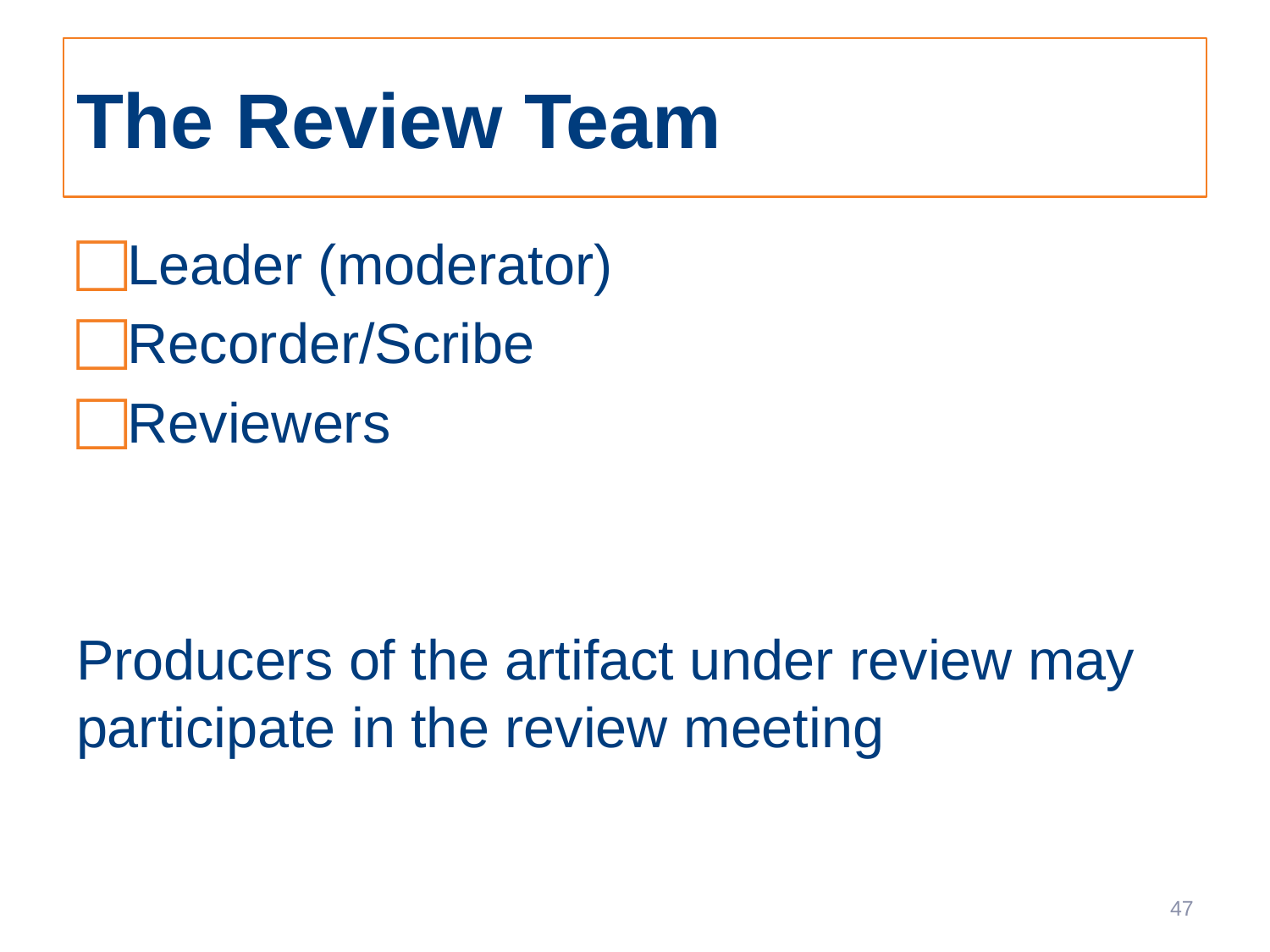

# The Review Team
Leader (moderator)
Recorder/Scribe
Reviewers

Producers of the artifact under review may participate in the review meeting
47